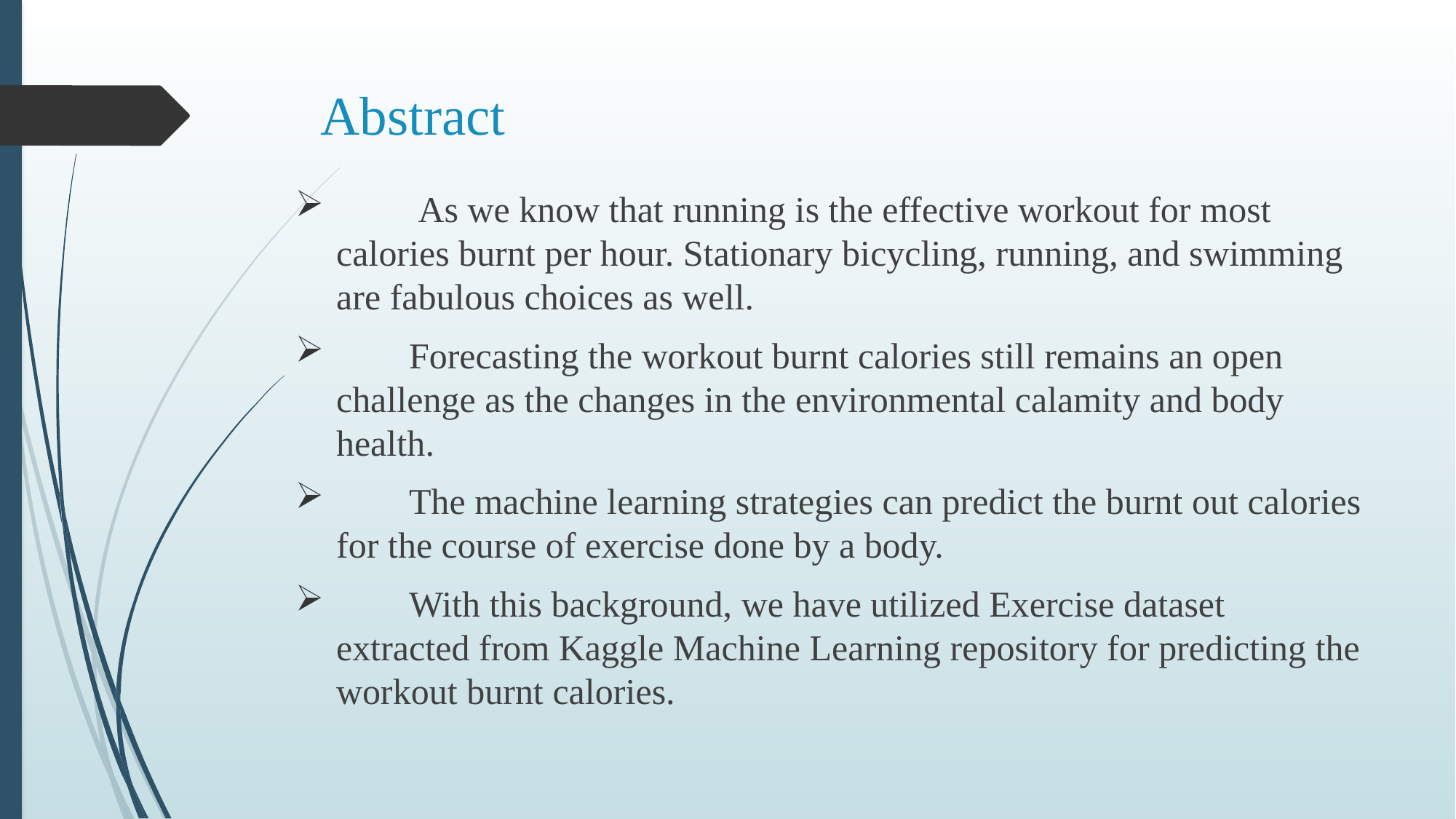

# Abstract
         As we know that running is the effective workout for most calories burnt per hour. Stationary bicycling, running, and swimming are fabulous choices as well.
        Forecasting the workout burnt calories still remains an open challenge as the changes in the environmental calamity and body health.
        The machine learning strategies can predict the burnt out calories for the course of exercise done by a body.
        With this background, we have utilized Exercise dataset extracted from Kaggle Machine Learning repository for predicting the workout burnt calories.